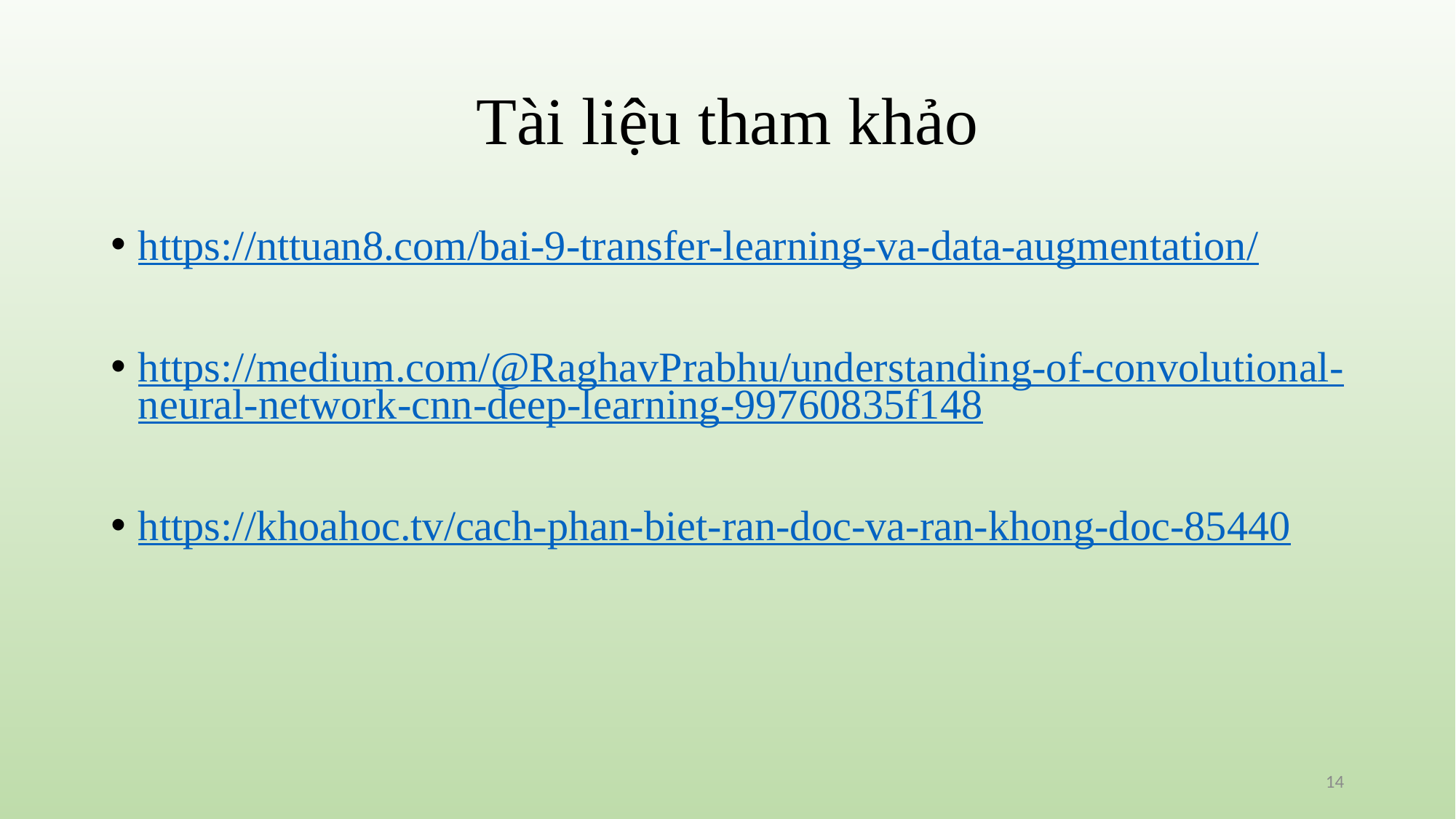

# Tài liệu tham khảo
https://nttuan8.com/bai-9-transfer-learning-va-data-augmentation/

https://medium.com/@RaghavPrabhu/understanding-of-convolutional-neural-network-cnn-deep-learning-99760835f148

https://khoahoc.tv/cach-phan-biet-ran-doc-va-ran-khong-doc-85440
14